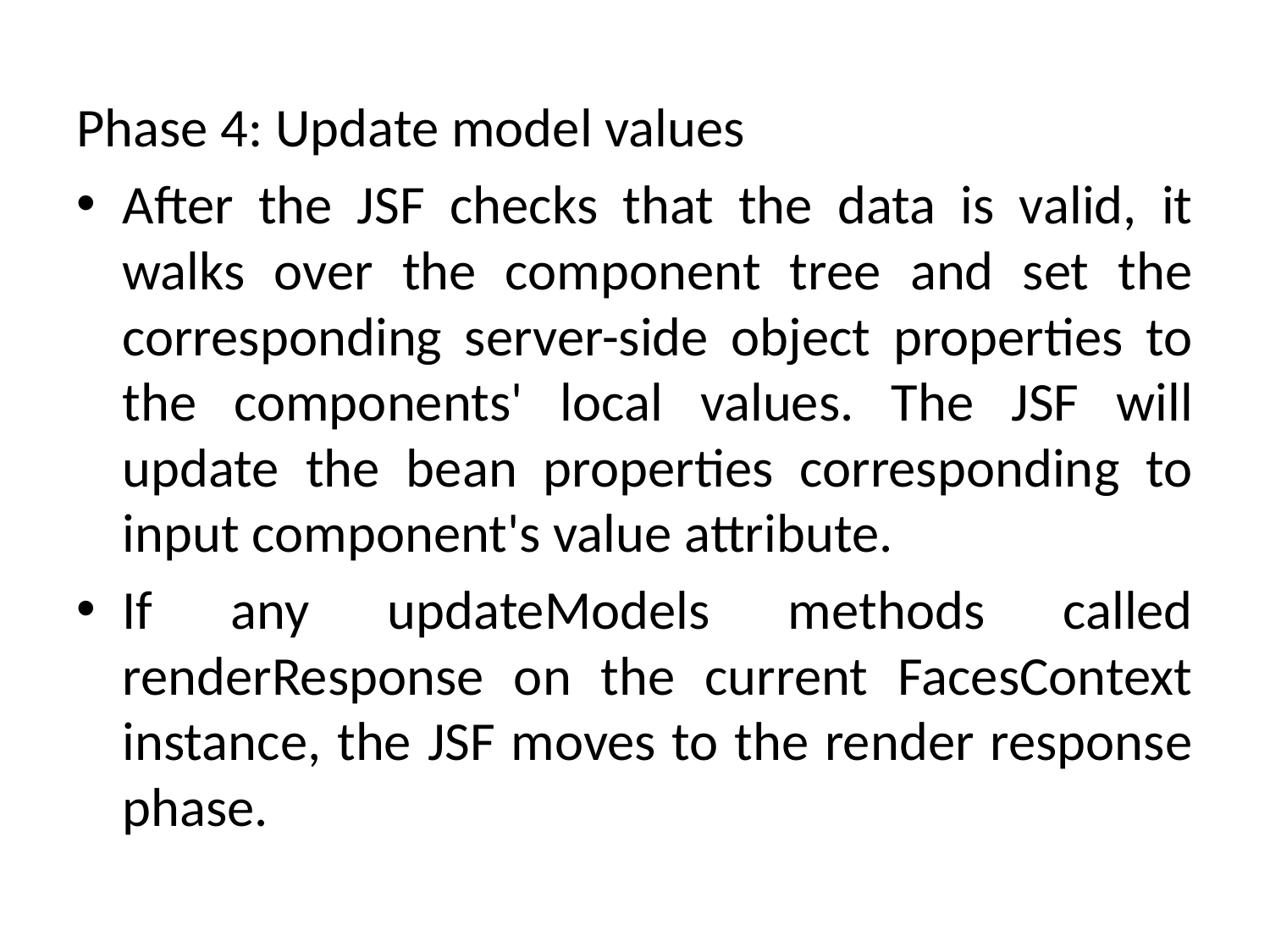

Phase 4: Update model values
After the JSF checks that the data is valid, it walks over the component tree and set the corresponding server-side object properties to the components' local values. The JSF will update the bean properties corresponding to input component's value attribute.
If any updateModels methods called renderResponse on the current FacesContext instance, the JSF moves to the render response phase.